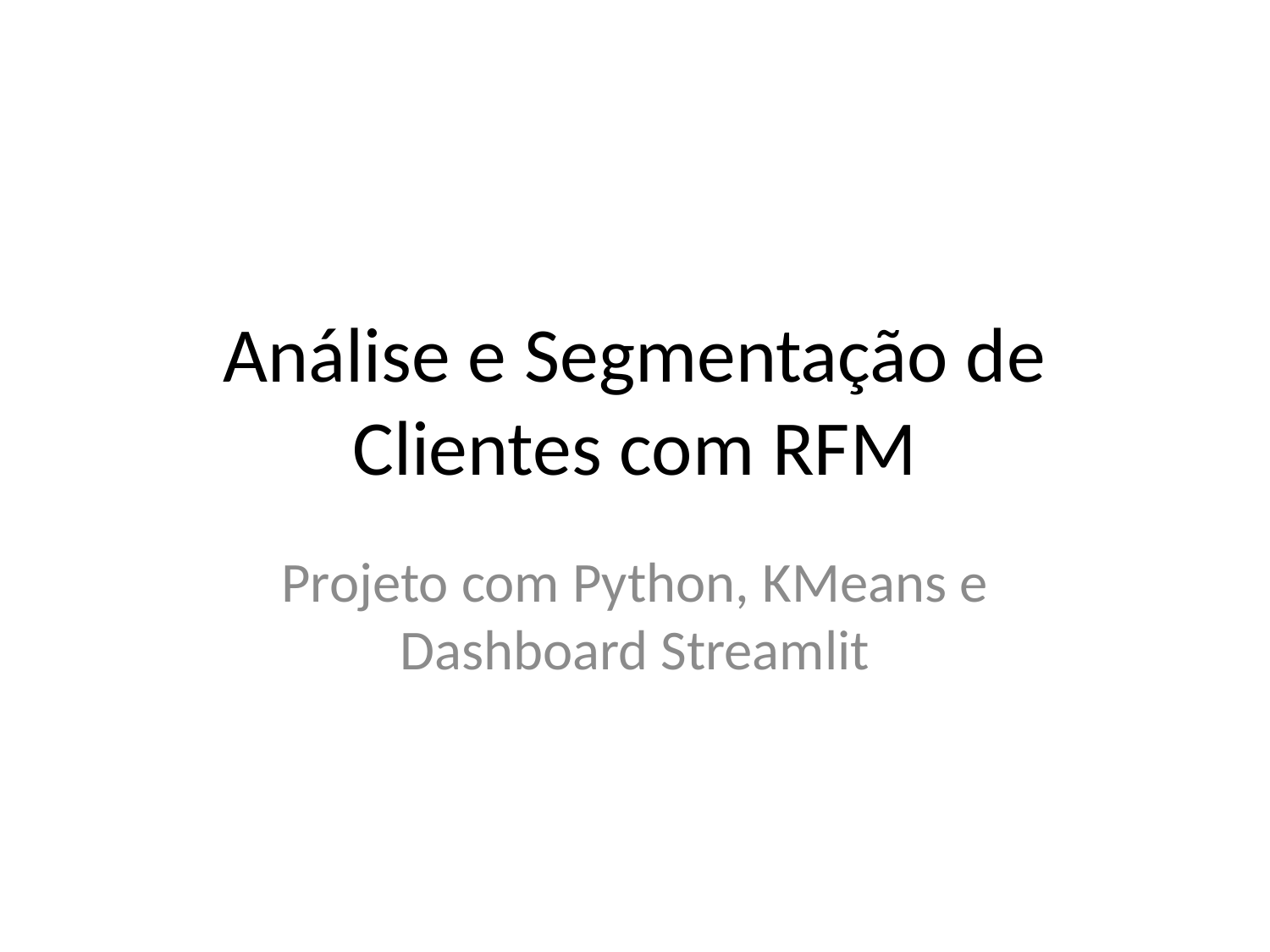

# Análise e Segmentação de Clientes com RFM
Projeto com Python, KMeans e Dashboard Streamlit